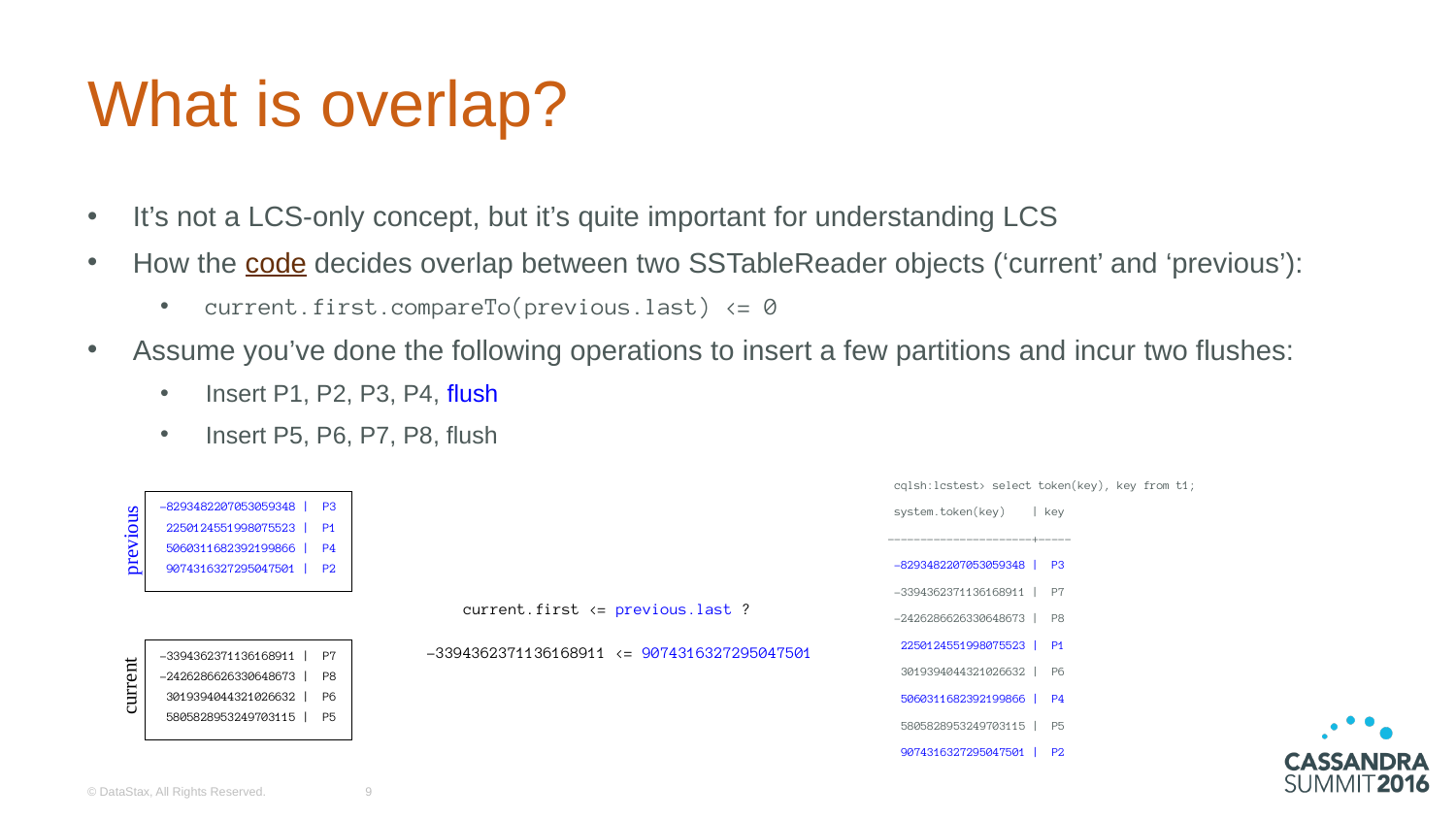

# What is overlap?
It’s not a LCS-only concept, but it’s quite important for understanding LCS
How the code decides overlap between two SSTableReader objects (‘current’ and ‘previous’):
current.first.compareTo(previous.last) <= 0
Assume you’ve done the following operations to insert a few partitions and incur two flushes:
Insert P1, P2, P3, P4, flush
Insert P5, P6, P7, P8, flush
 cqlsh:lcstest> select token(key), key from t1;
 system.token(key)    | key
----------------------+-----
 -8293482207053059348 |  P3
 -3394362371136168911 |  P7
 -2426286626330648673 |  P8
  2250124551998075523 |  P1
  3019394044321026632 |  P6
  5060311682392199866 |  P4
  5805828953249703115 |  P5
  9074316327295047501 |  P2

-8293482207053059348 |  P3
 2250124551998075523 |  P1
 5060311682392199866 |  P4
 9074316327295047501 |  P2
previous
current.first <= previous.last ?
-3394362371136168911 <= 9074316327295047501
-3394362371136168911 |  P7
-2426286626330648673 |  P8
 3019394044321026632 |  P6
 5805828953249703115 |  P5
current
© DataStax, All Rights Reserved.
9